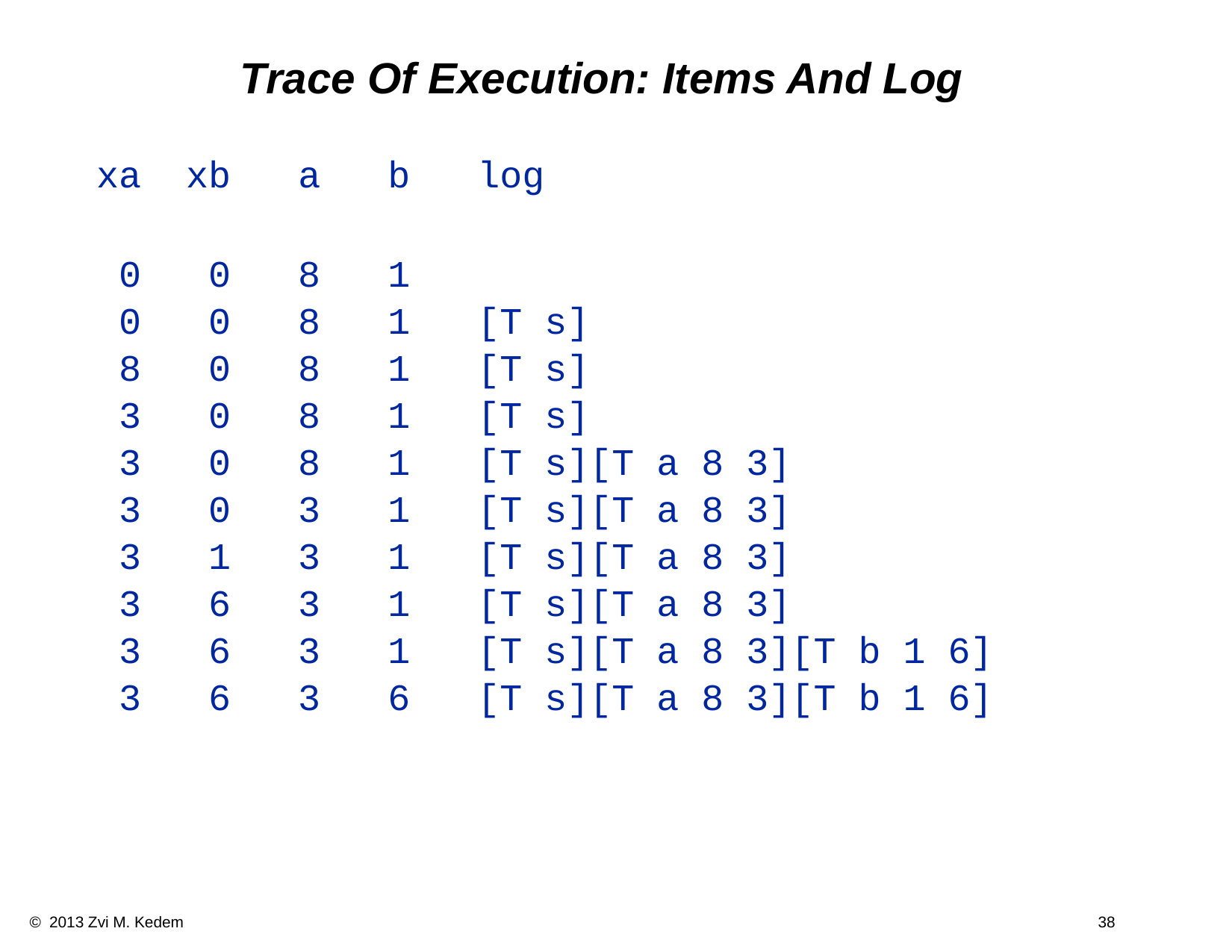

# Trace Of Execution: Items And Log
xa  xb   a   b   log

 0   0   8   1
 0   0   8   1   [T s]
 8   0   8   1   [T s]
 3   0   8   1   [T s]
 3   0   8   1   [T s][T a 8 3]
 3   0   3   1   [T s][T a 8 3]
 3   1   3   1   [T s][T a 8 3]
 3   6   3   1   [T s][T a 8 3]
 3   6   3   1   [T s][T a 8 3][T b 1 6]
 3   6   3   6   [T s][T a 8 3][T b 1 6]